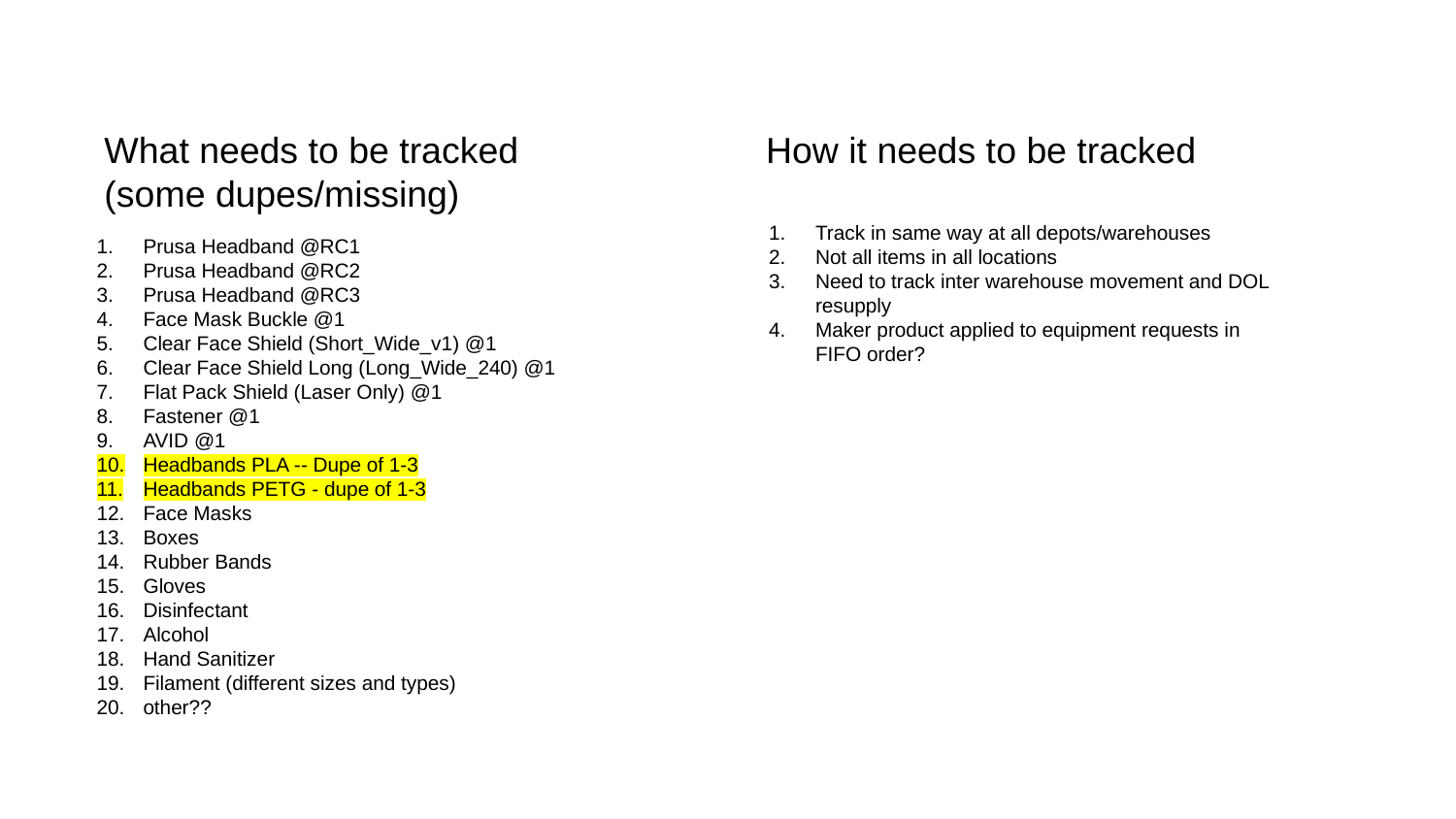

What needs to be tracked
(some dupes/missing)
How it needs to be tracked
Track in same way at all depots/warehouses
Not all items in all locations
Need to track inter warehouse movement and DOL resupply
Maker product applied to equipment requests in FIFO order?
Prusa Headband @RC1
Prusa Headband @RC2
Prusa Headband @RC3
Face Mask Buckle @1
Clear Face Shield (Short_Wide_v1) @1
Clear Face Shield Long (Long_Wide_240) @1
Flat Pack Shield (Laser Only) @1
Fastener @1
AVID @1
Headbands PLA -- Dupe of 1-3
Headbands PETG - dupe of 1-3
Face Masks
Boxes
Rubber Bands
Gloves
Disinfectant
Alcohol
Hand Sanitizer
Filament (different sizes and types)
other??